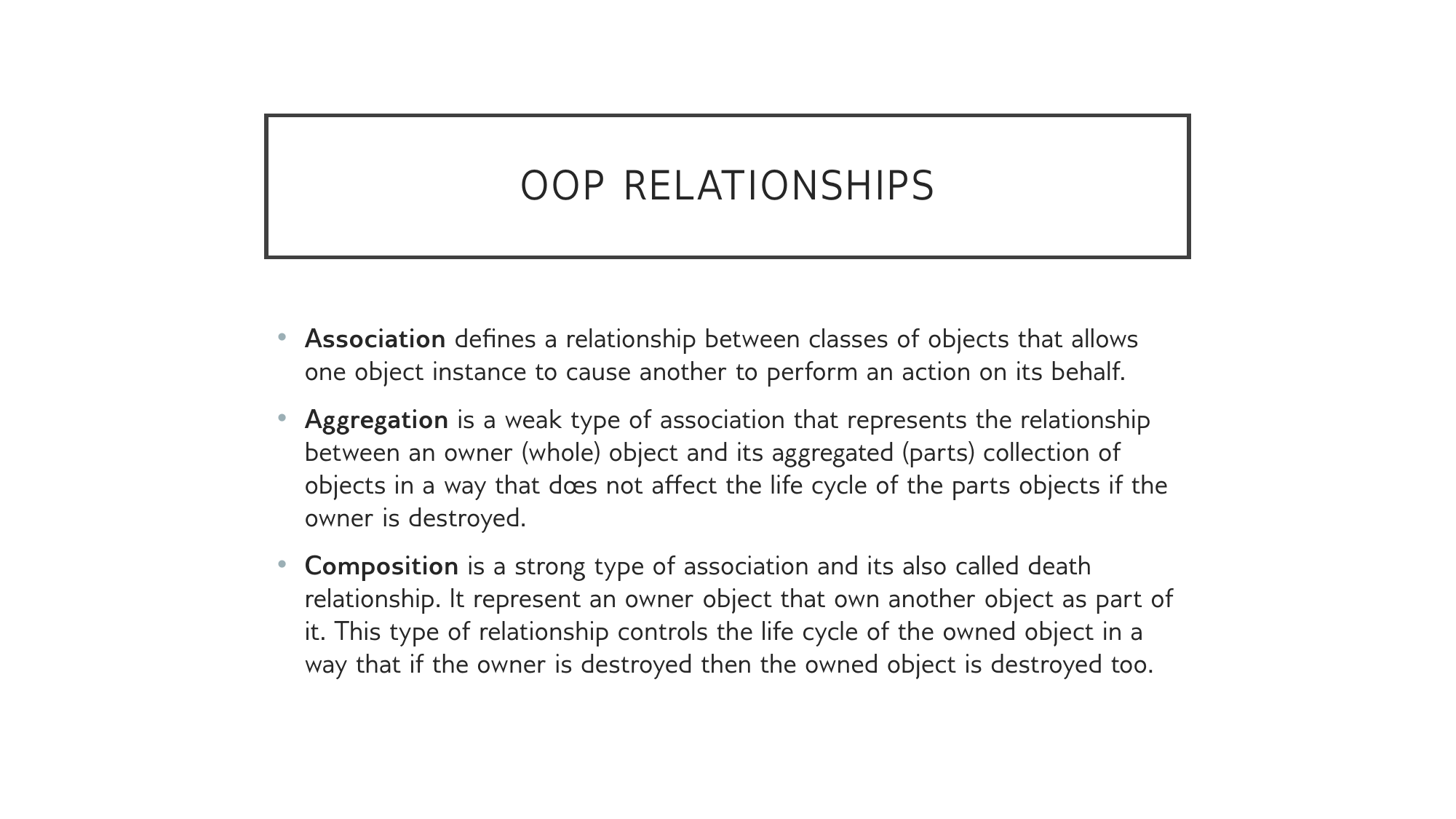

# OOP relationships
Association defines a relationship between classes of objects that allows one object instance to cause another to perform an action on its behalf.
Aggregation is a weak type of association that represents the relationship between an owner (whole) object and its aggregated (parts) collection of objects in a way that does not affect the life cycle of the parts objects if the owner is destroyed.
Composition is a strong type of association and its also called death relationship. It represent an owner object that own another object as part of it. This type of relationship controls the life cycle of the owned object in a way that if the owner is destroyed then the owned object is destroyed too.